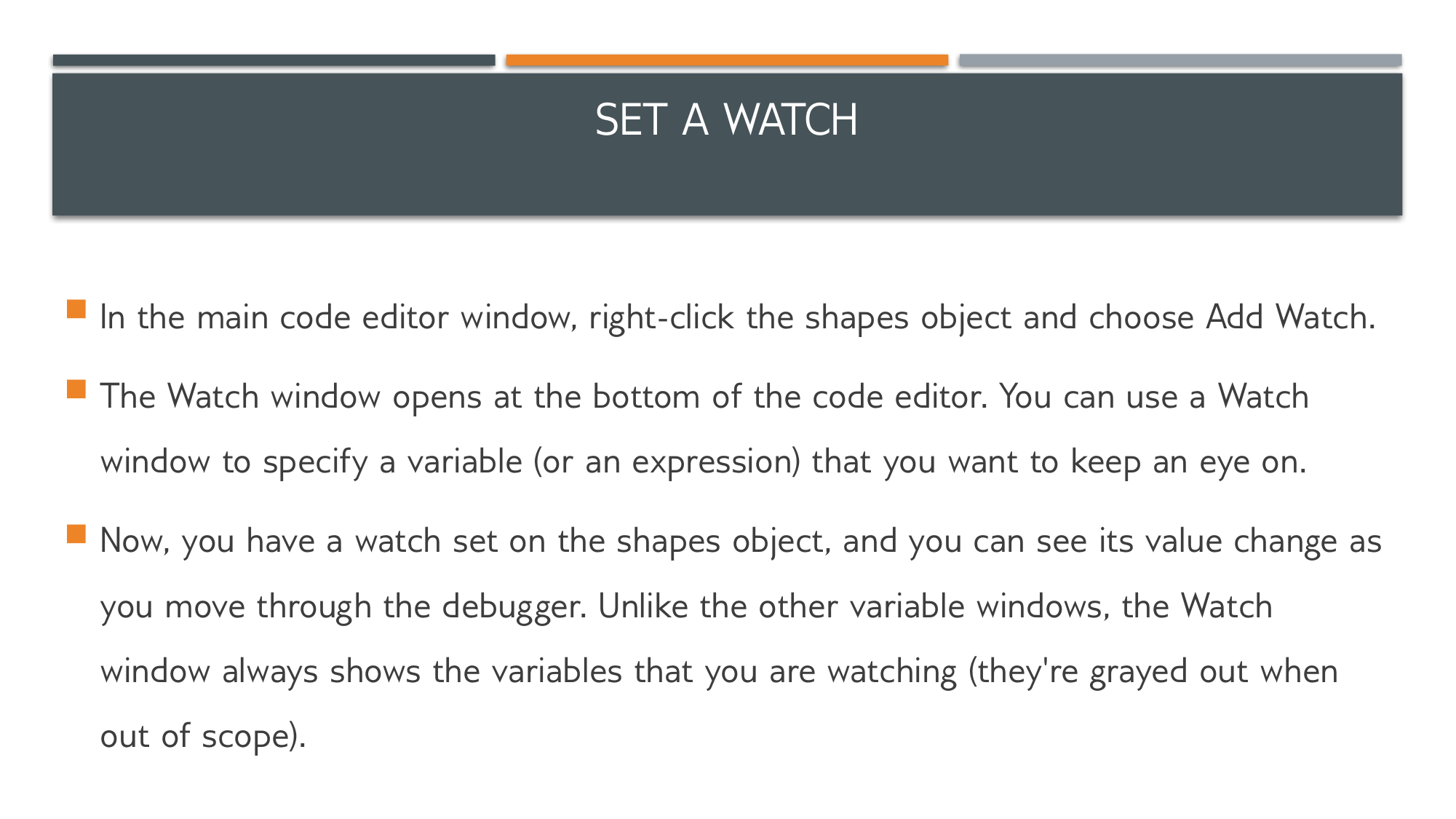

# Set a watch
In the main code editor window, right-click the shapes object and choose Add Watch.
The Watch window opens at the bottom of the code editor. You can use a Watch window to specify a variable (or an expression) that you want to keep an eye on.
Now, you have a watch set on the shapes object, and you can see its value change as you move through the debugger. Unlike the other variable windows, the Watch window always shows the variables that you are watching (they're grayed out when out of scope).